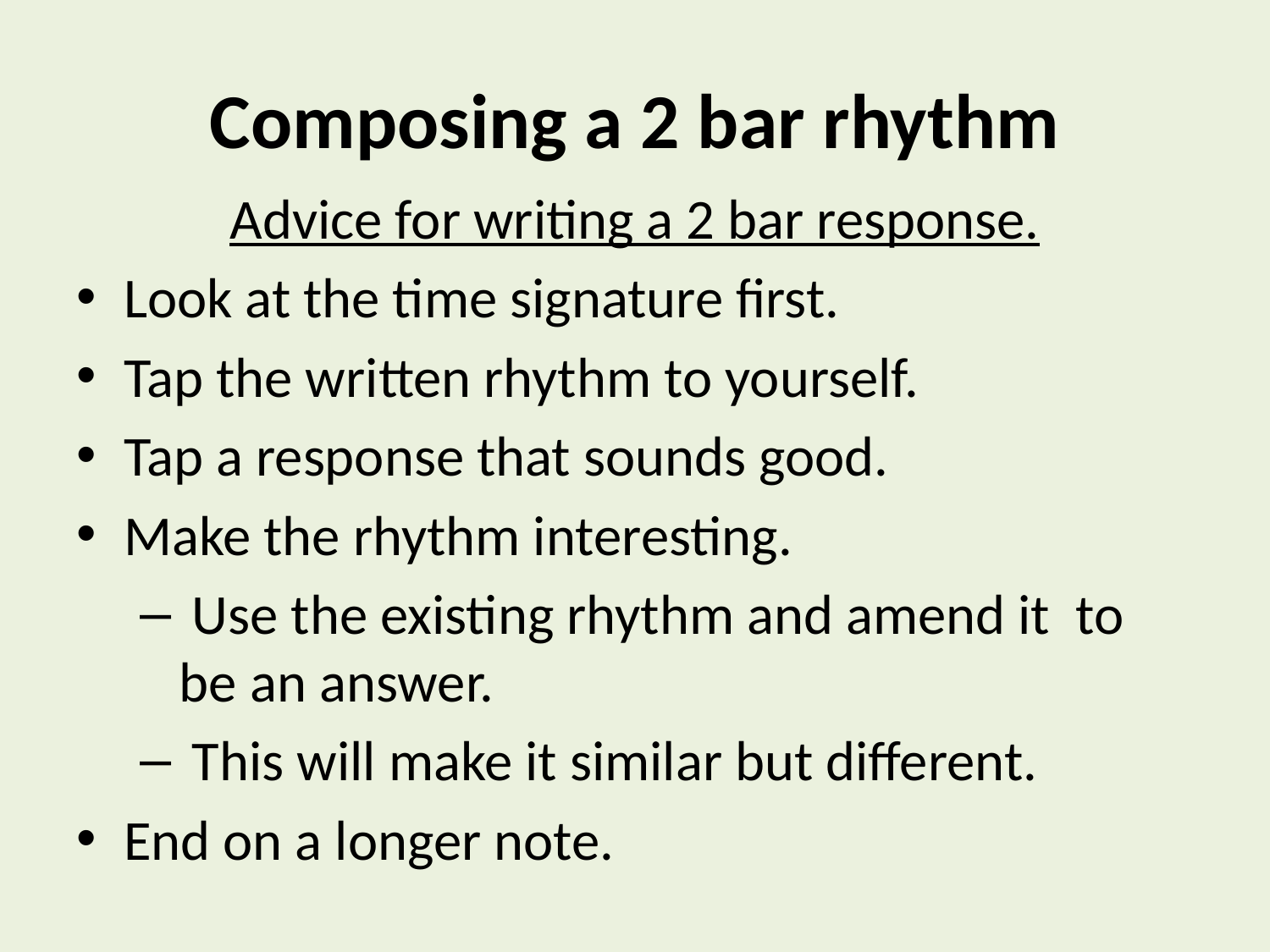

# Composing a 2 bar rhythm
Advice for writing a 2 bar response.
Look at the time signature first.
Tap the written rhythm to yourself.
Tap a response that sounds good.
Make the rhythm interesting.
 Use the existing rhythm and amend it  to be an answer.
 This will make it similar but different.
End on a longer note.